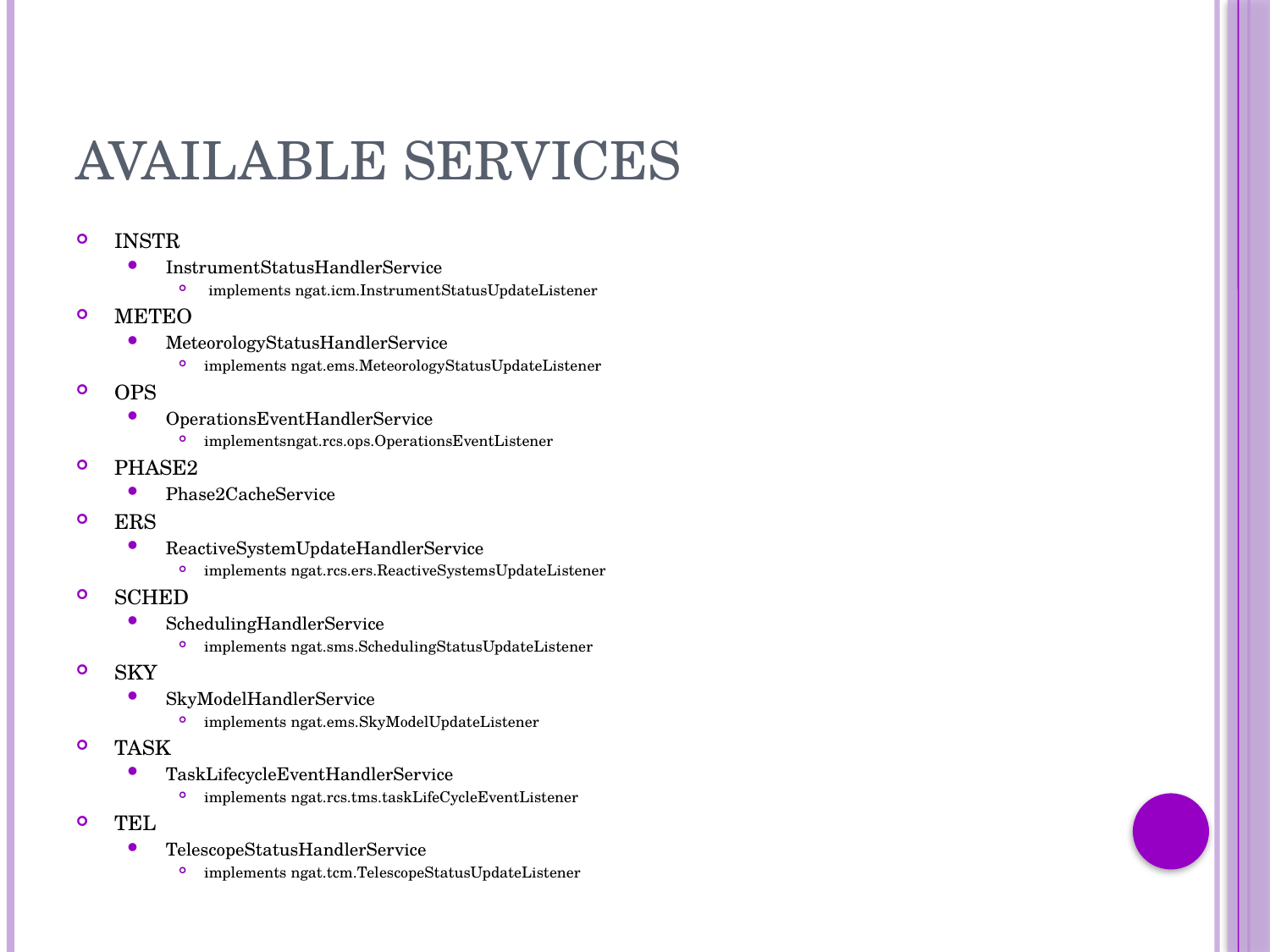

# Available Services
INSTR
InstrumentStatusHandlerService
 implements ngat.icm.InstrumentStatusUpdateListener
METEO
MeteorologyStatusHandlerService
implements ngat.ems.MeteorologyStatusUpdateListener
OPS
OperationsEventHandlerService
implementsngat.rcs.ops.OperationsEventListener
PHASE2
Phase2CacheService
ERS
ReactiveSystemUpdateHandlerService
implements ngat.rcs.ers.ReactiveSystemsUpdateListener
SCHED
SchedulingHandlerService
implements ngat.sms.SchedulingStatusUpdateListener
SKY
SkyModelHandlerService
implements ngat.ems.SkyModelUpdateListener
TASK
TaskLifecycleEventHandlerService
implements ngat.rcs.tms.taskLifeCycleEventListener
TEL
TelescopeStatusHandlerService
implements ngat.tcm.TelescopeStatusUpdateListener